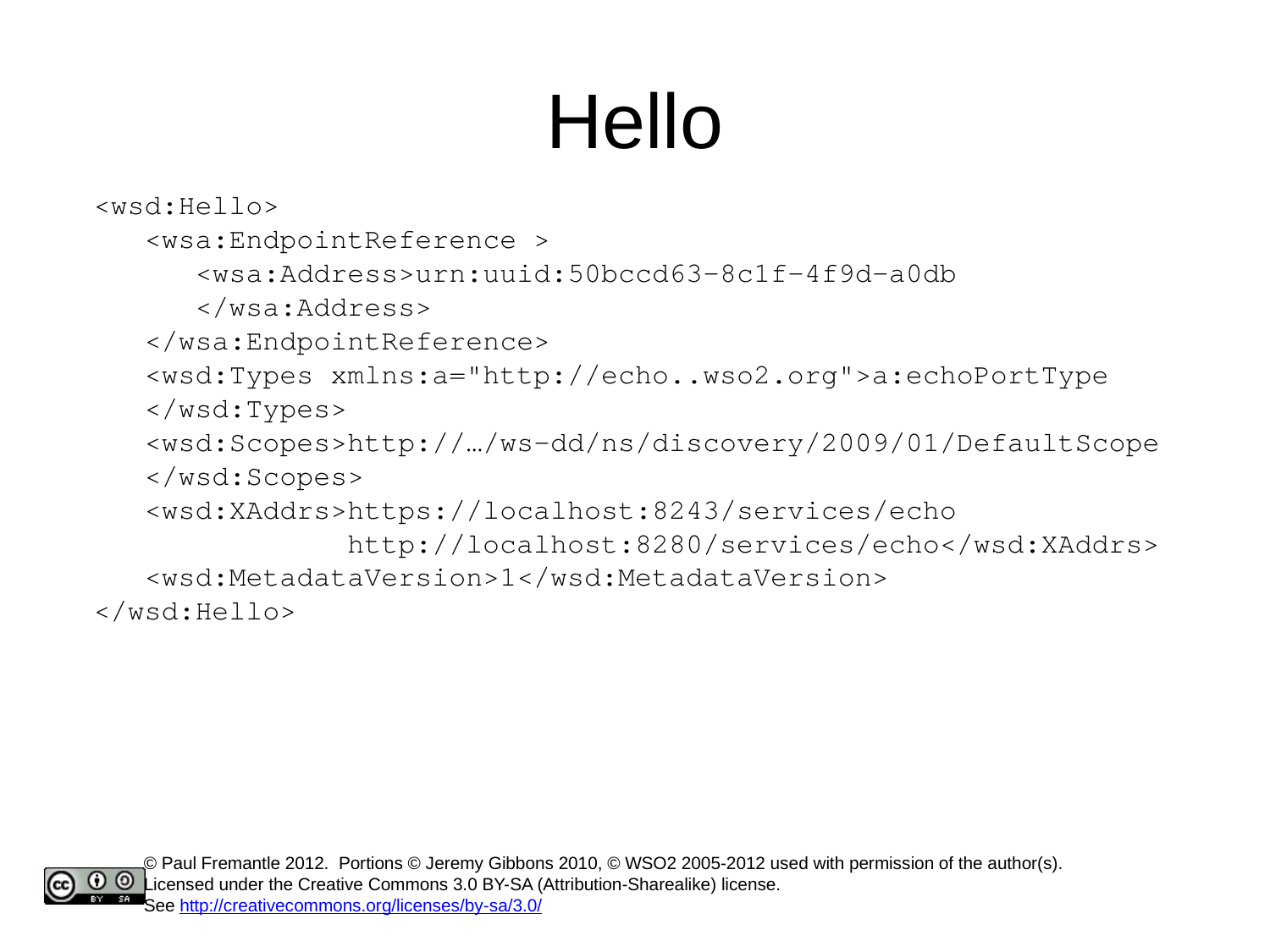

# Hello
<wsd:Hello>
   <wsa:EndpointReference >
      <wsa:Address>urn:uuid:50bccd63-8c1f-4f9d-a0db
      </wsa:Address>
   </wsa:EndpointReference>
   <wsd:Types xmlns:a="http://echo..wso2.org">a:echoPortType
   </wsd:Types>
   <wsd:Scopes>http://…/ws-dd/ns/discovery/2009/01/DefaultScope
   </wsd:Scopes>
   <wsd:XAddrs>https://localhost:8243/services/echo
               http://localhost:8280/services/echo</wsd:XAddrs>
   <wsd:MetadataVersion>1</wsd:MetadataVersion>
</wsd:Hello>